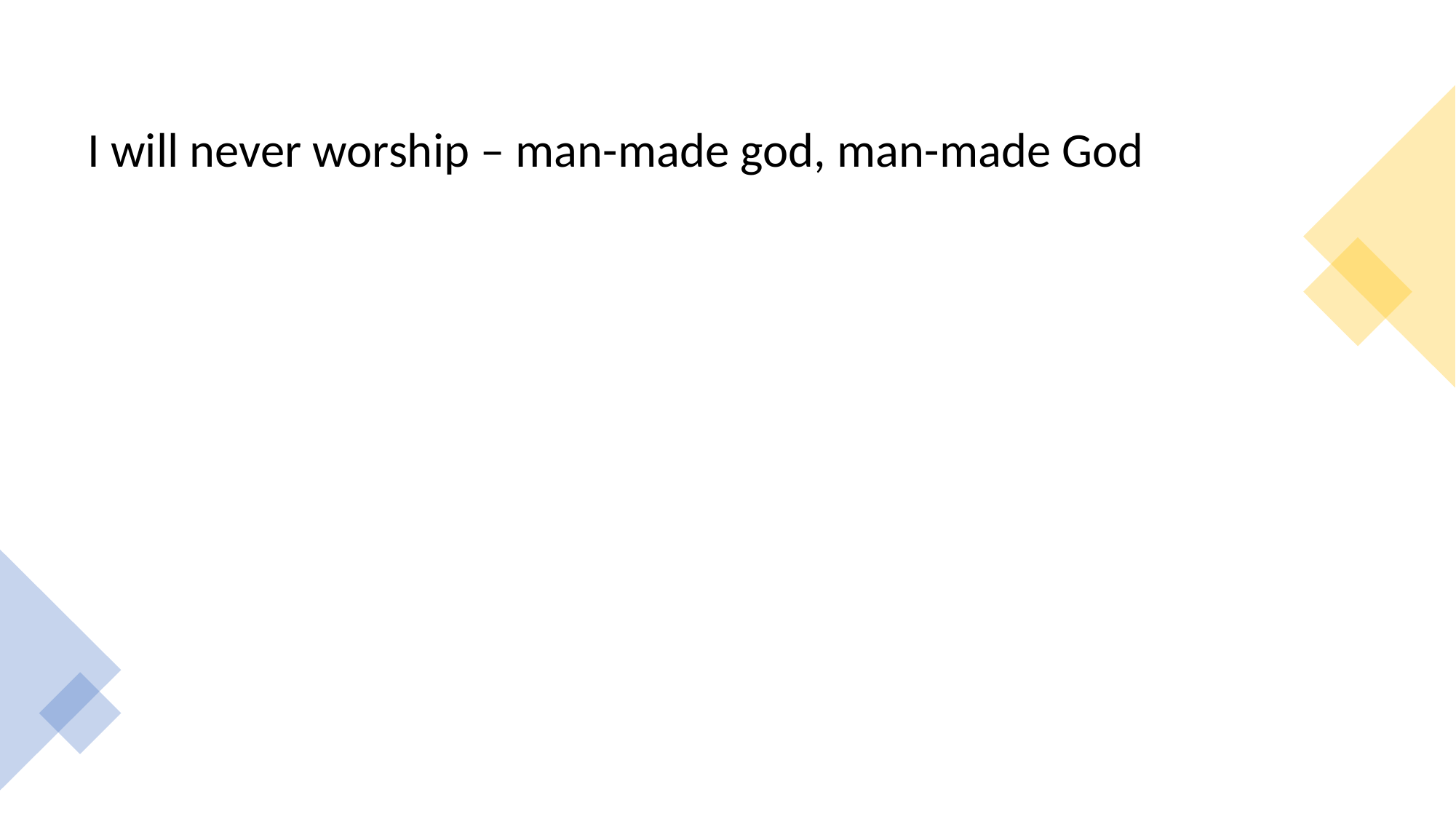

I will never worship – man-made god, man-made God